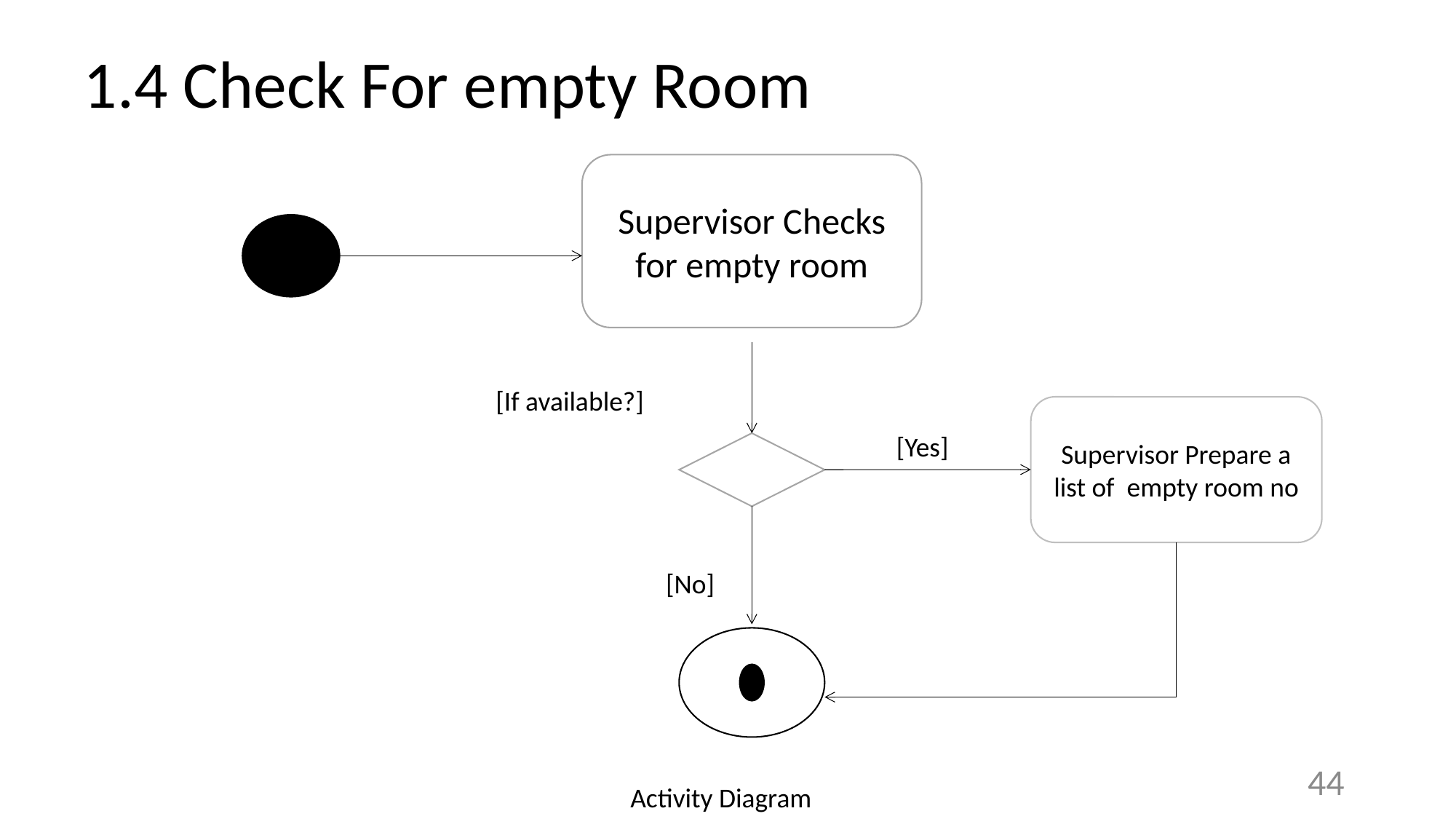

# 1.4 Check For empty Room
Supervisor Checks for empty room

[If available?]
Supervisor Prepare a list of  empty room no
[Yes]

[No]

44
Activity Diagram